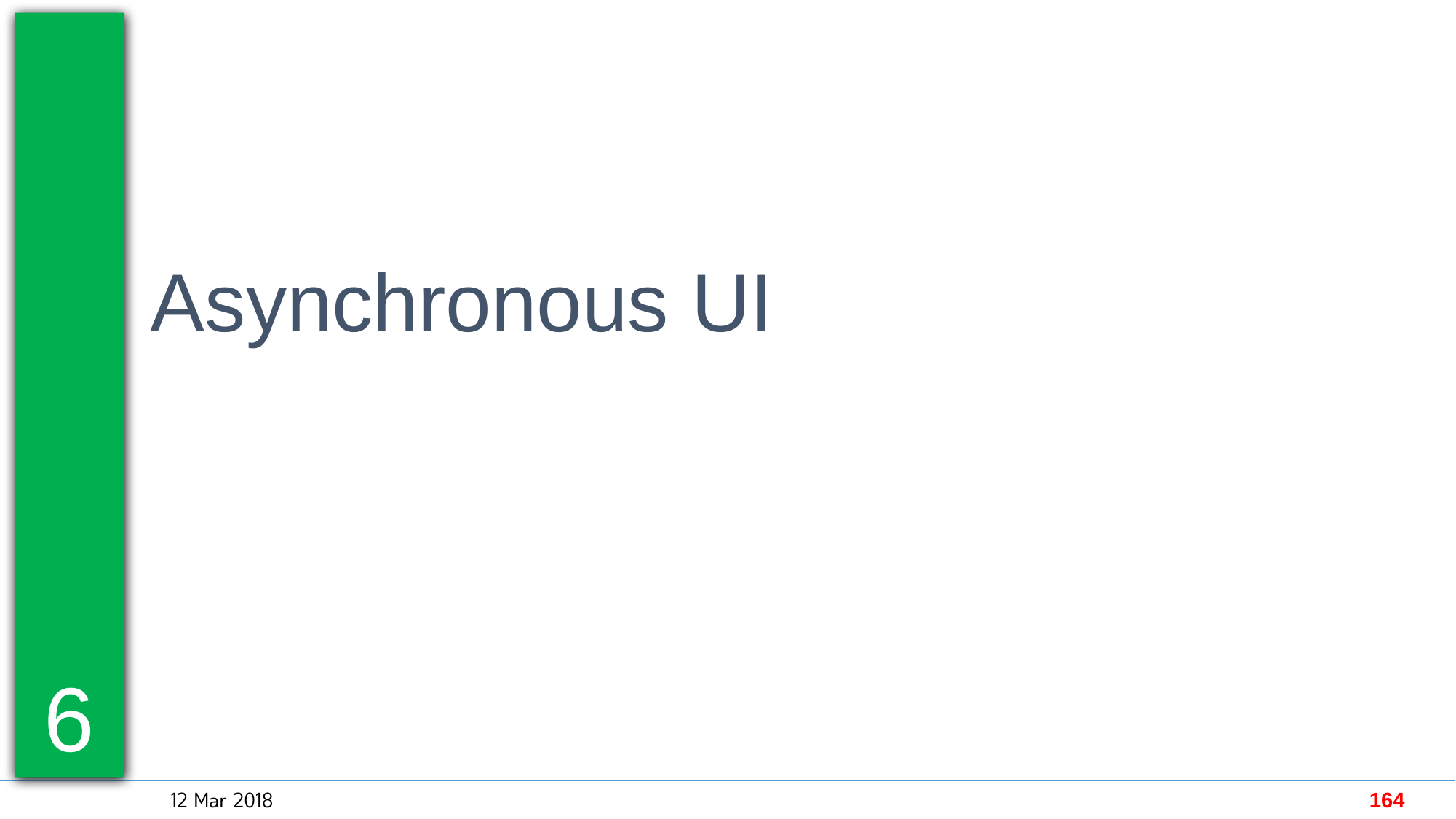

6
Asynchronous UI
12 Mar 2018
164